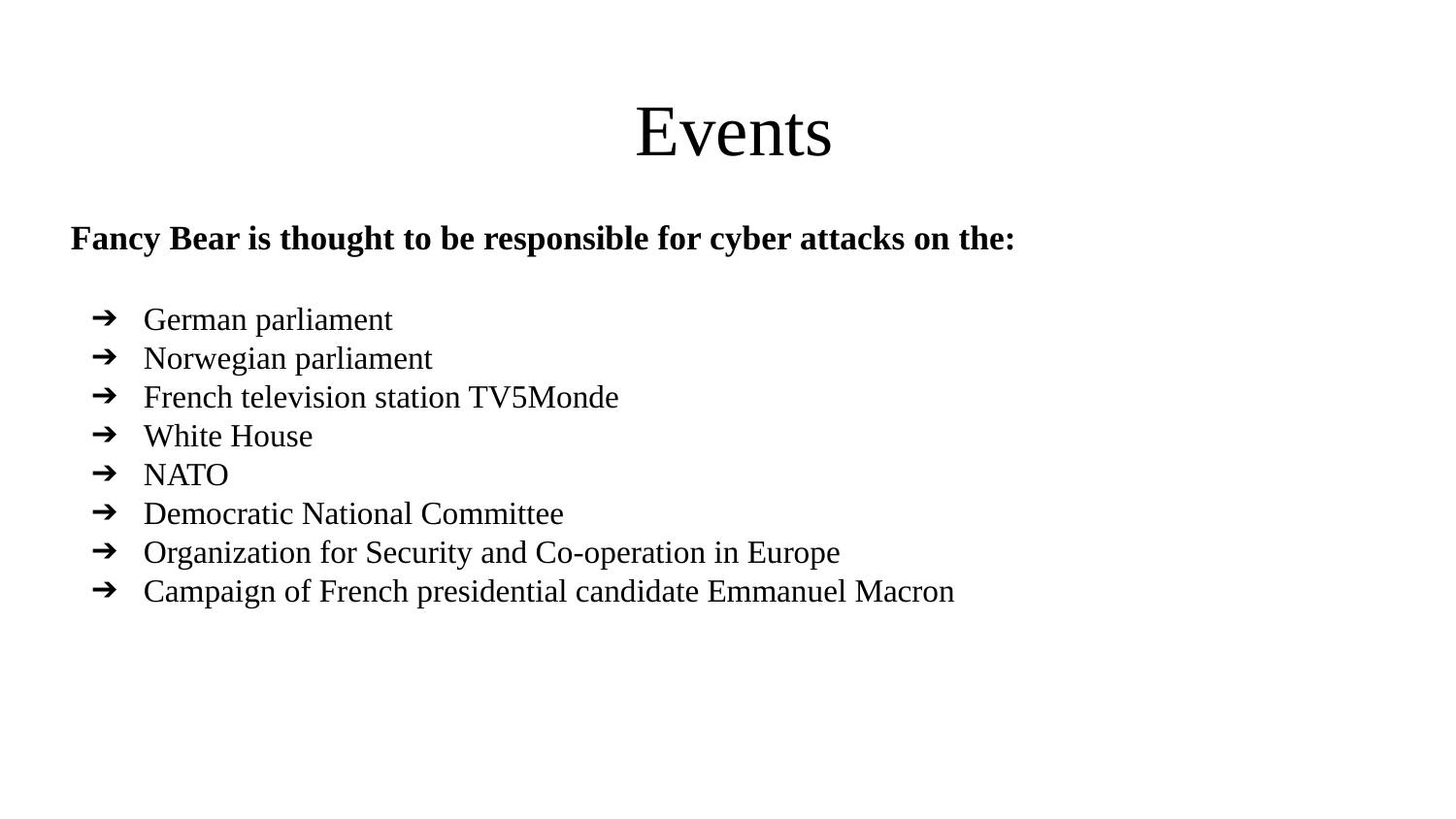

# Events
Fancy Bear is thought to be responsible for cyber attacks on the:

German parliament
Norwegian parliament
French television station TV5Monde
White House
NATO
Democratic National Committee
Organization for Security and Co-operation in Europe
Campaign of French presidential candidate Emmanuel Macron